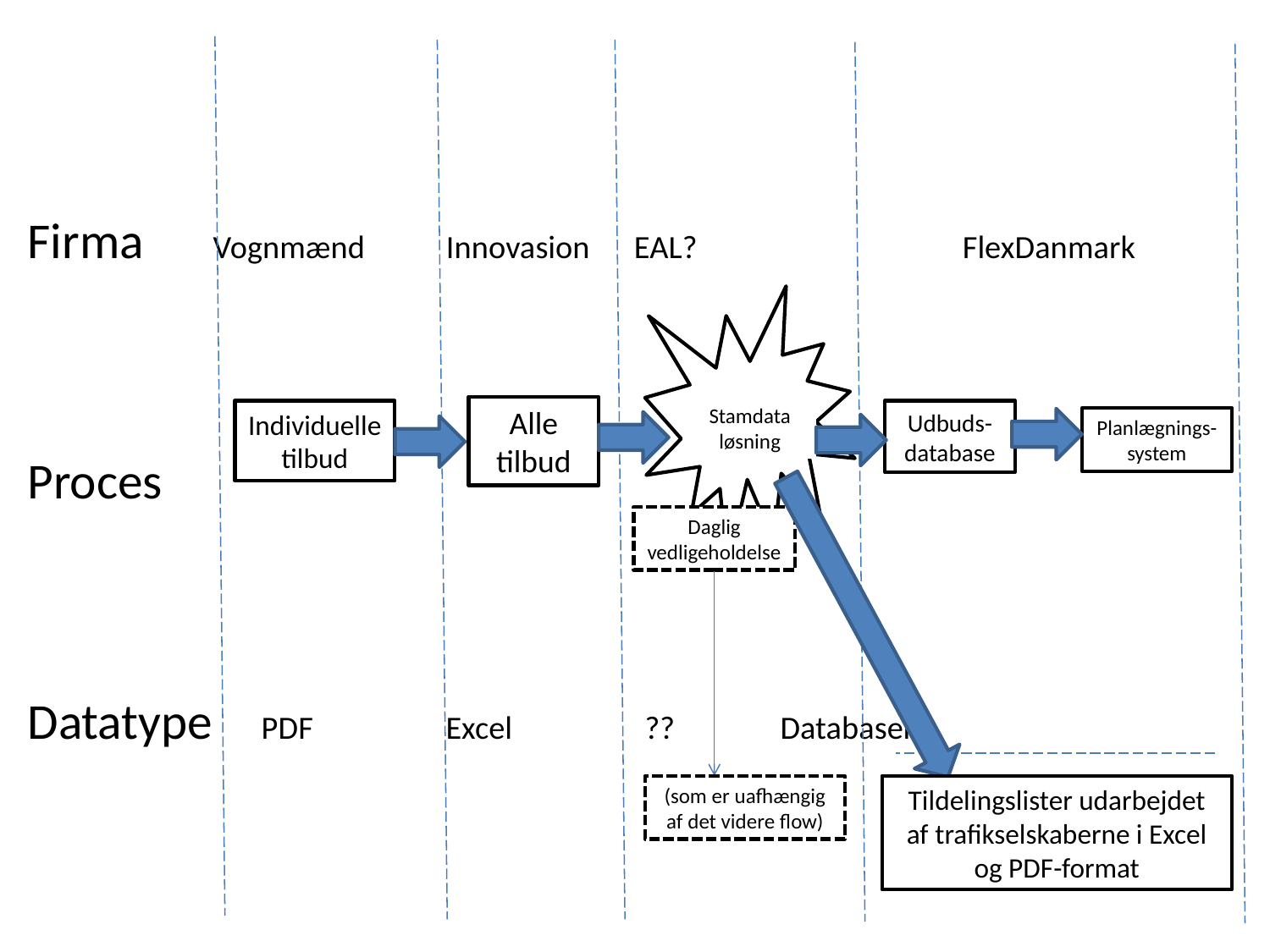

# Firma	      Vognmænd           Innovasion      EAL?                                    FlexDanmark Proces Datatype	PDF                  Excel                  ??		       Databaser

Stamdata løsning
Alle tilbud
Individuelle tilbud
Udbuds-database
Planlægnings-system

Daglig vedligeholdelse

(som er uafhængig af det videre flow)
Tildelingslister udarbejdet af trafikselskaberne i Excel og PDF-format